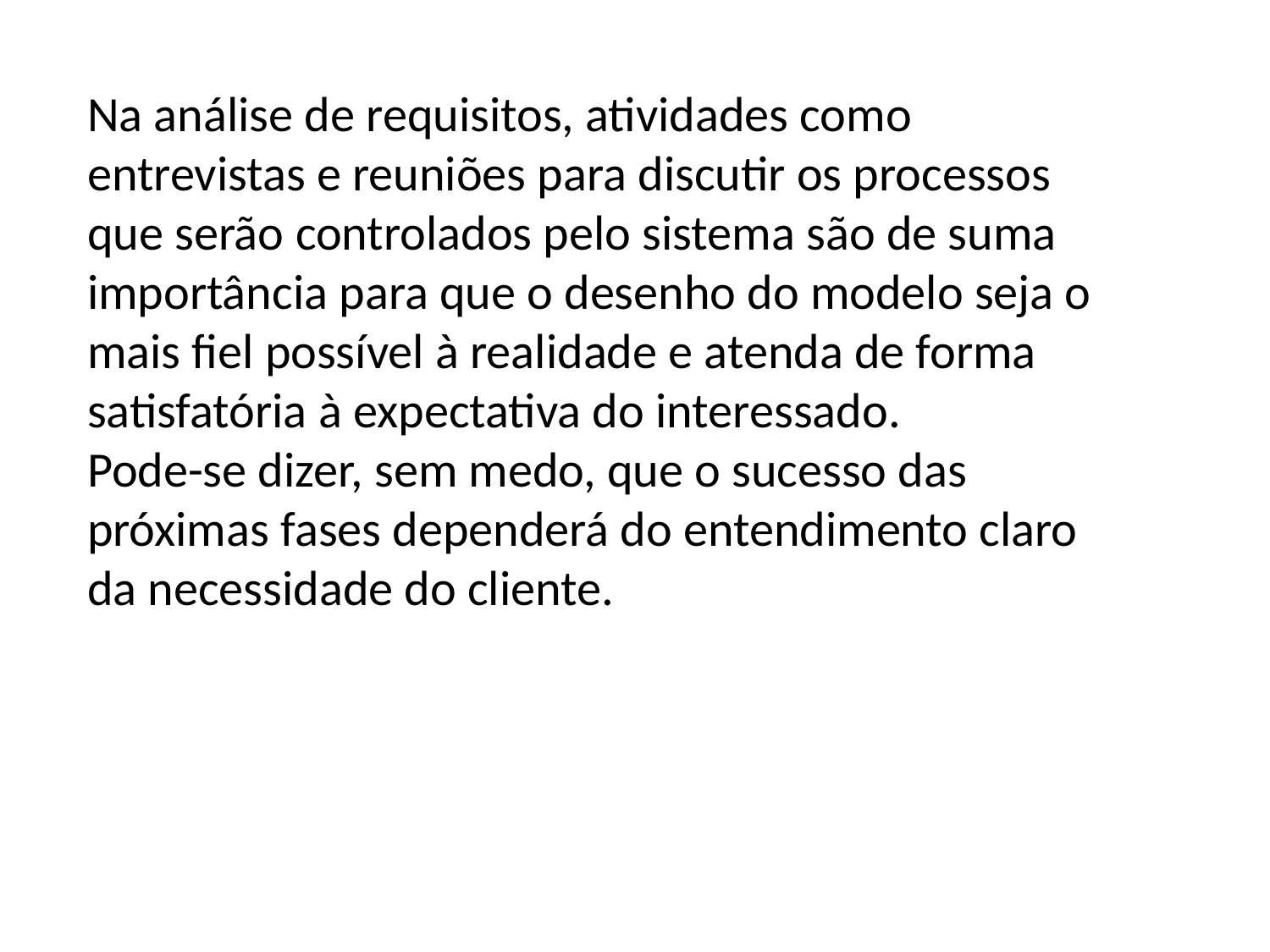

Na análise de requisitos, atividades como entrevistas e reuniões para discutir os processos que serão controlados pelo sistema são de suma importância para que o desenho do modelo seja o mais fiel possível à realidade e atenda de forma satisfatória à expectativa do interessado.
Pode-se dizer, sem medo, que o sucesso das próximas fases dependerá do entendimento claro da necessidade do cliente.